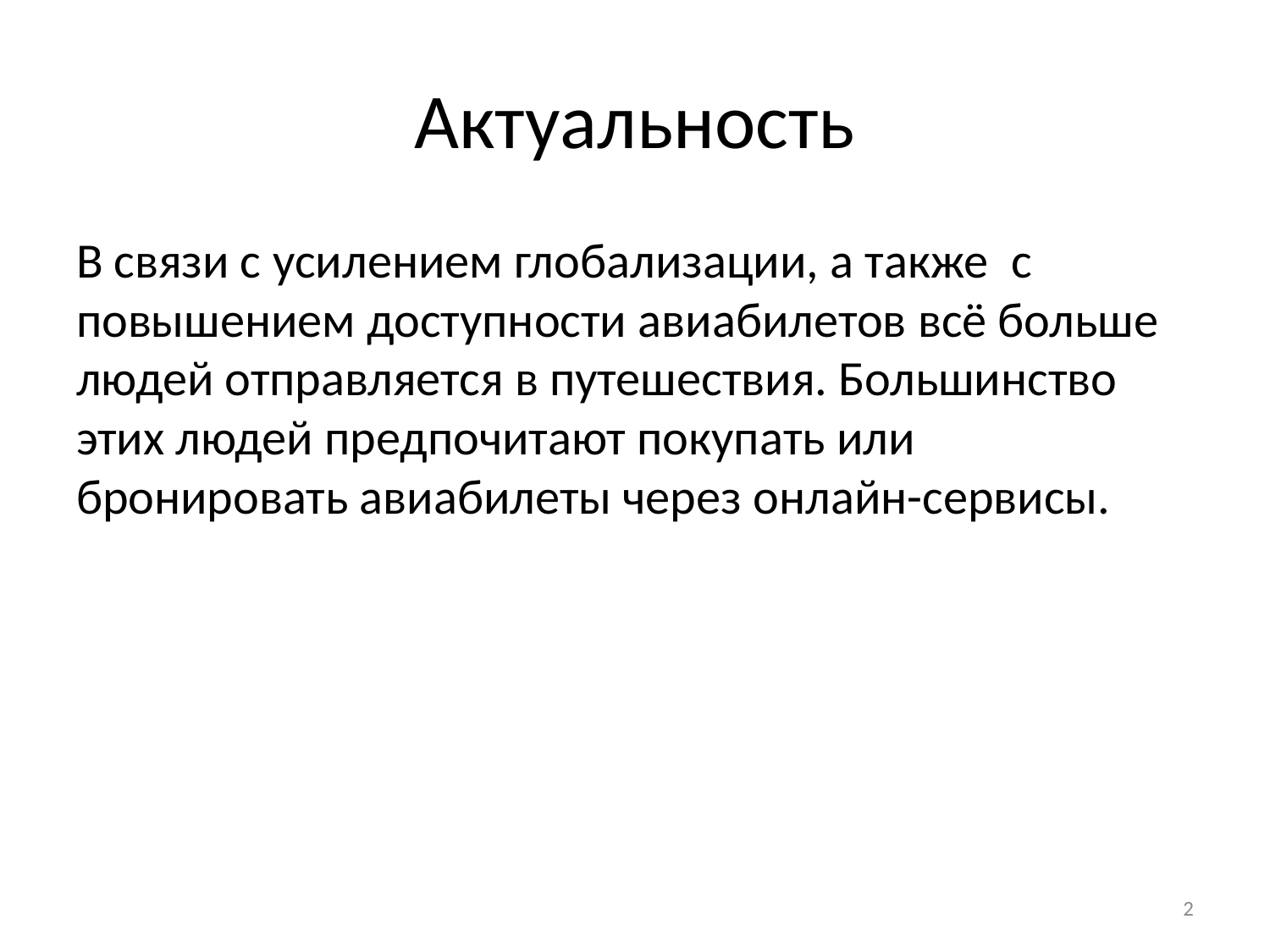

# Актуальность
В связи с усилением глобализации, а также  с повышением доступности авиабилетов всё больше людей отправляется в путешествия. Большинство этих людей предпочитают покупать или бронировать авиабилеты через онлайн-сервисы.
2